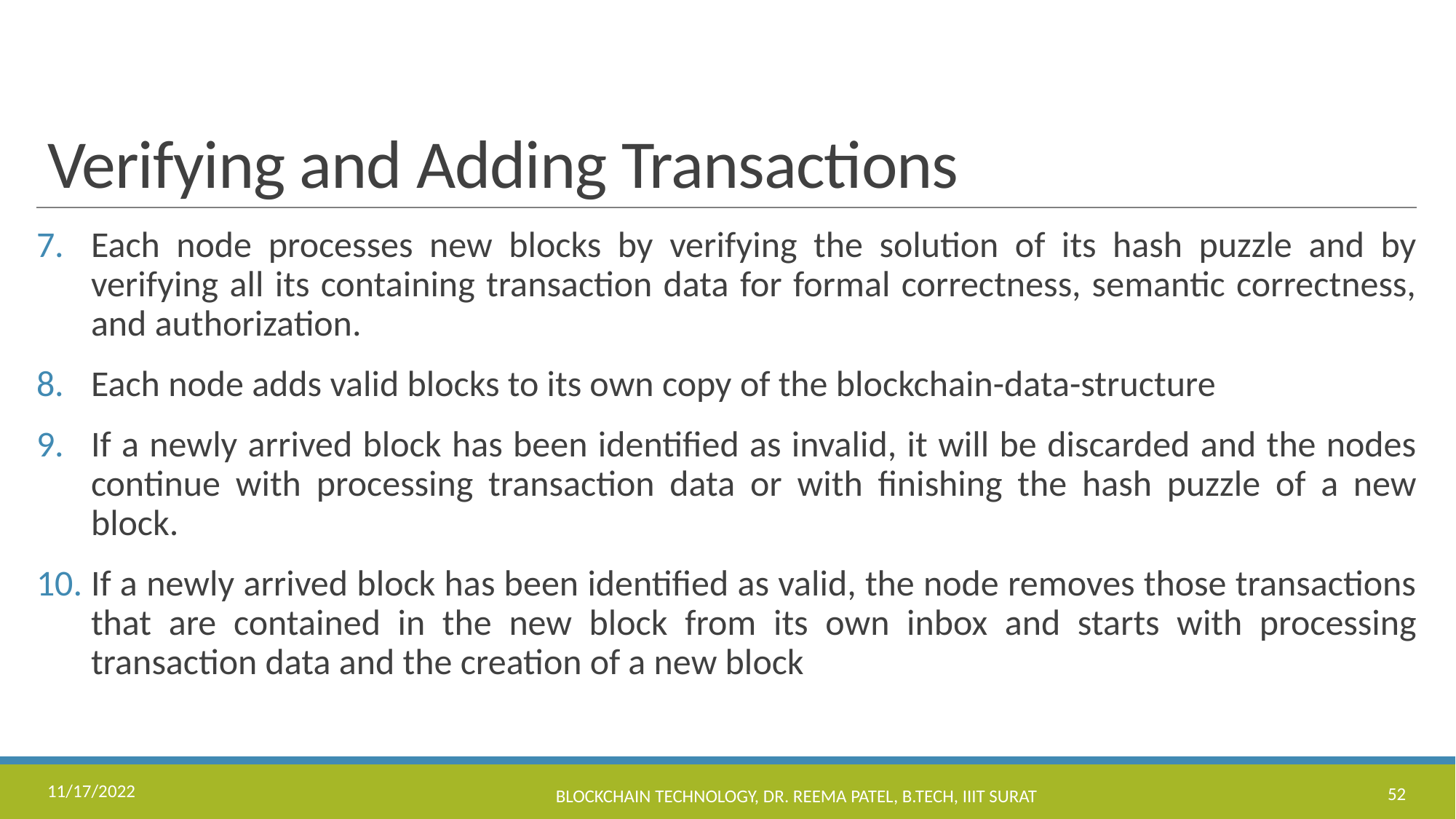

# Verifying and Adding Transactions
Each node processes new blocks by verifying the solution of its hash puzzle and by verifying all its containing transaction data for formal correctness, semantic correctness, and authorization.
Each node adds valid blocks to its own copy of the blockchain-data-structure
If a newly arrived block has been identified as invalid, it will be discarded and the nodes continue with processing transaction data or with finishing the hash puzzle of a new block.
If a newly arrived block has been identified as valid, the node removes those transactions that are contained in the new block from its own inbox and starts with processing transaction data and the creation of a new block
11/17/2022
Blockchain Technology, Dr. Reema Patel, B.Tech, IIIT Surat
52